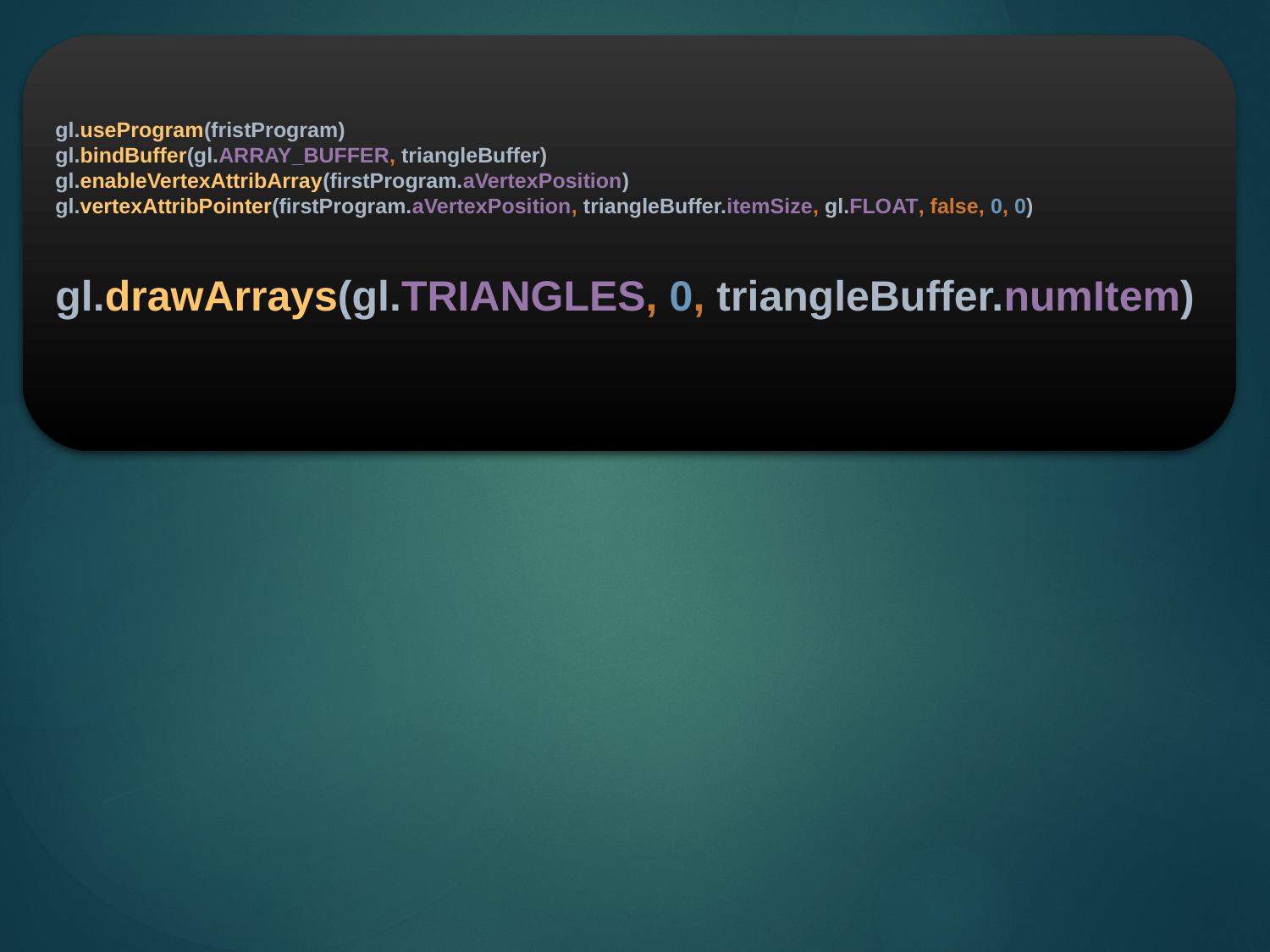

gl.useProgram(fristProgram)
gl.bindBuffer(gl.ARRAY_BUFFER, triangleBuffer)
gl.enableVertexAttribArray(firstProgram.aVertexPosition)
gl.vertexAttribPointer(firstProgram.aVertexPosition, triangleBuffer.itemSize, gl.FLOAT, false, 0, 0)
gl.drawArrays(gl.TRIANGLES, 0, triangleBuffer.numItem)